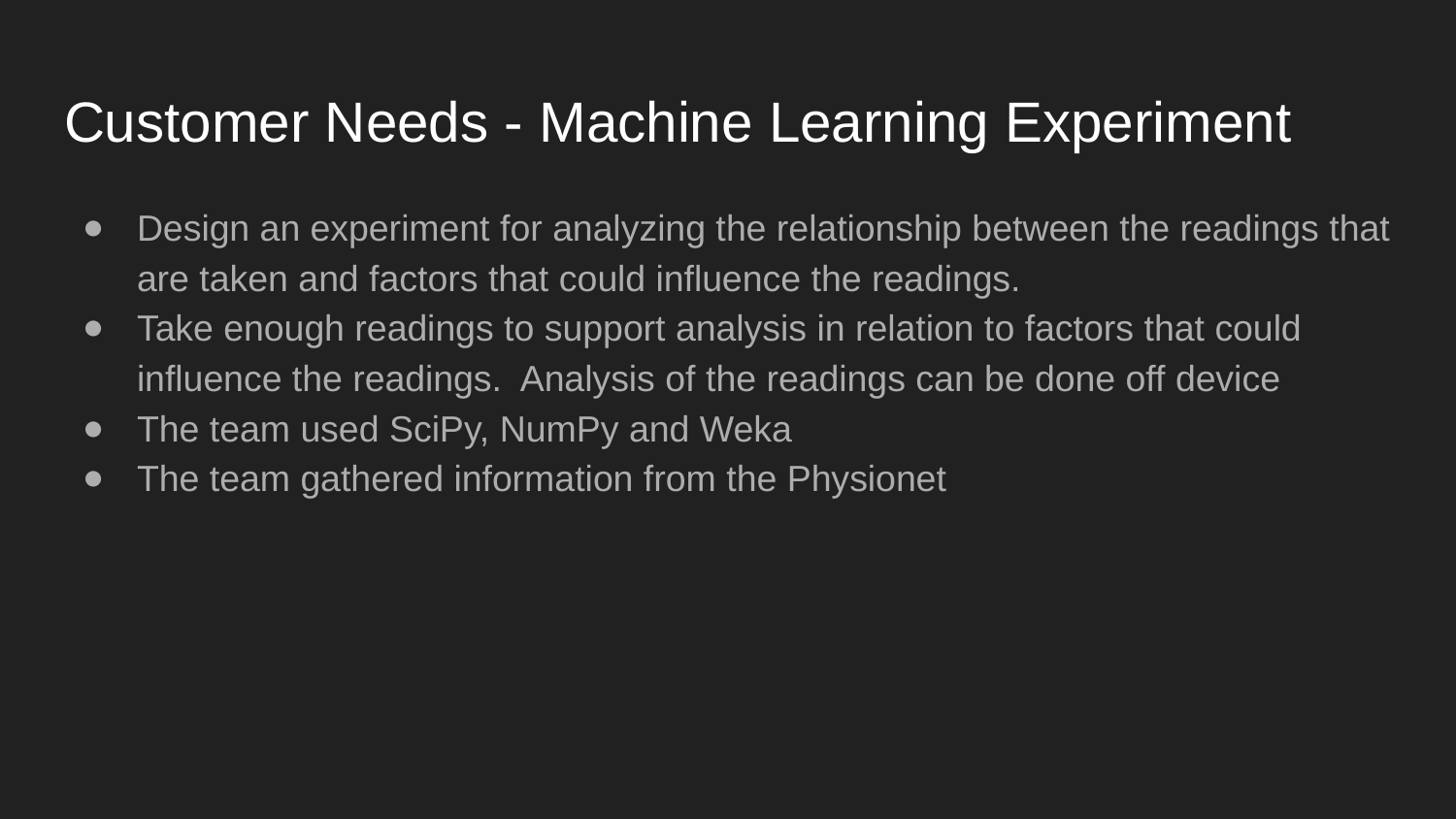

# Customer Needs - Machine Learning Experiment
Design an experiment for analyzing the relationship between the readings that are taken and factors that could influence the readings.
Take enough readings to support analysis in relation to factors that could influence the readings.  Analysis of the readings can be done off device
The team used SciPy, NumPy and Weka
The team gathered information from the Physionet